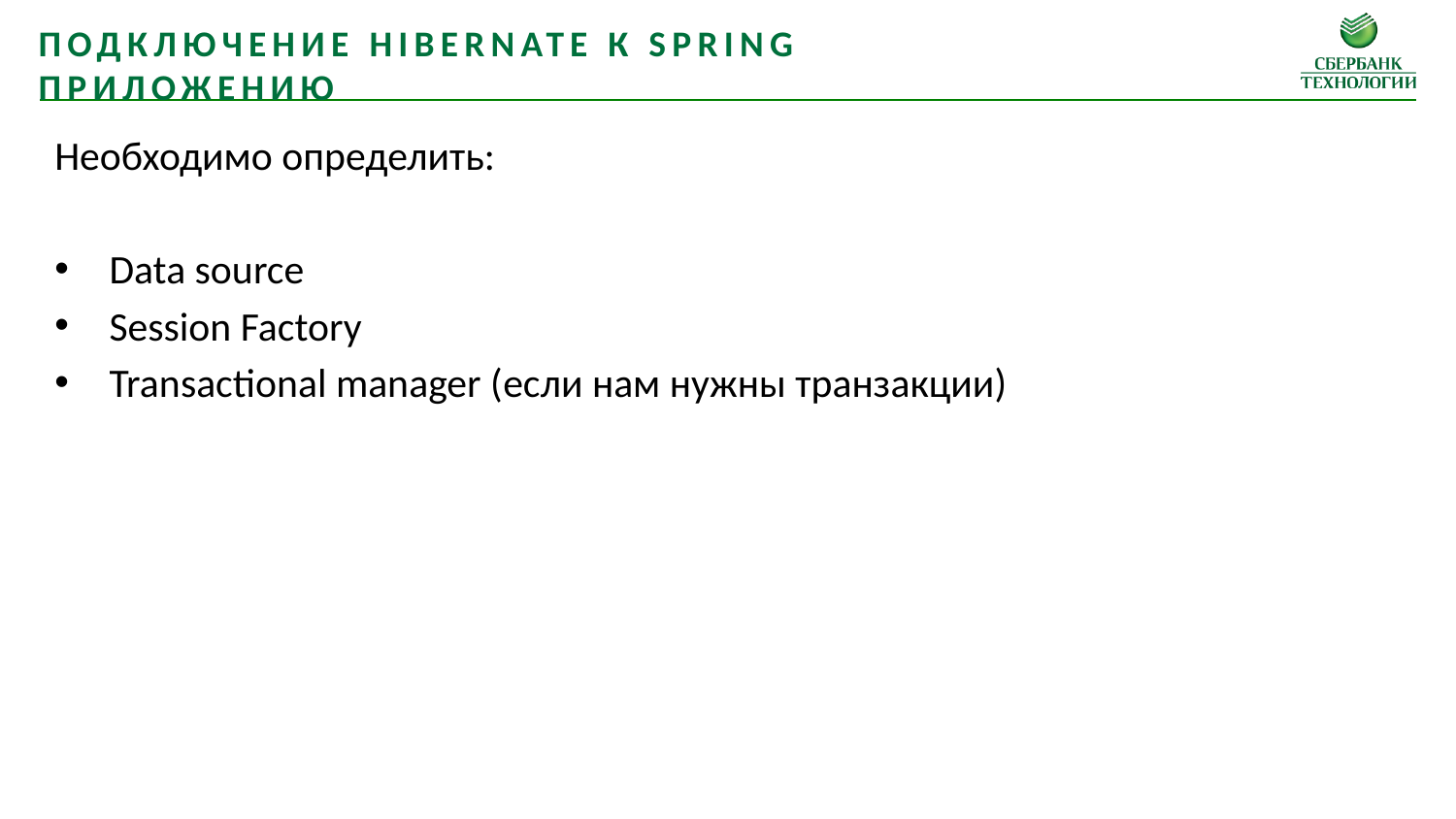

Подключение Hibernate к Spring приложению
Необходимо определить:

Data source
Session Factory
Transactional manager (если нам нужны транзакции)